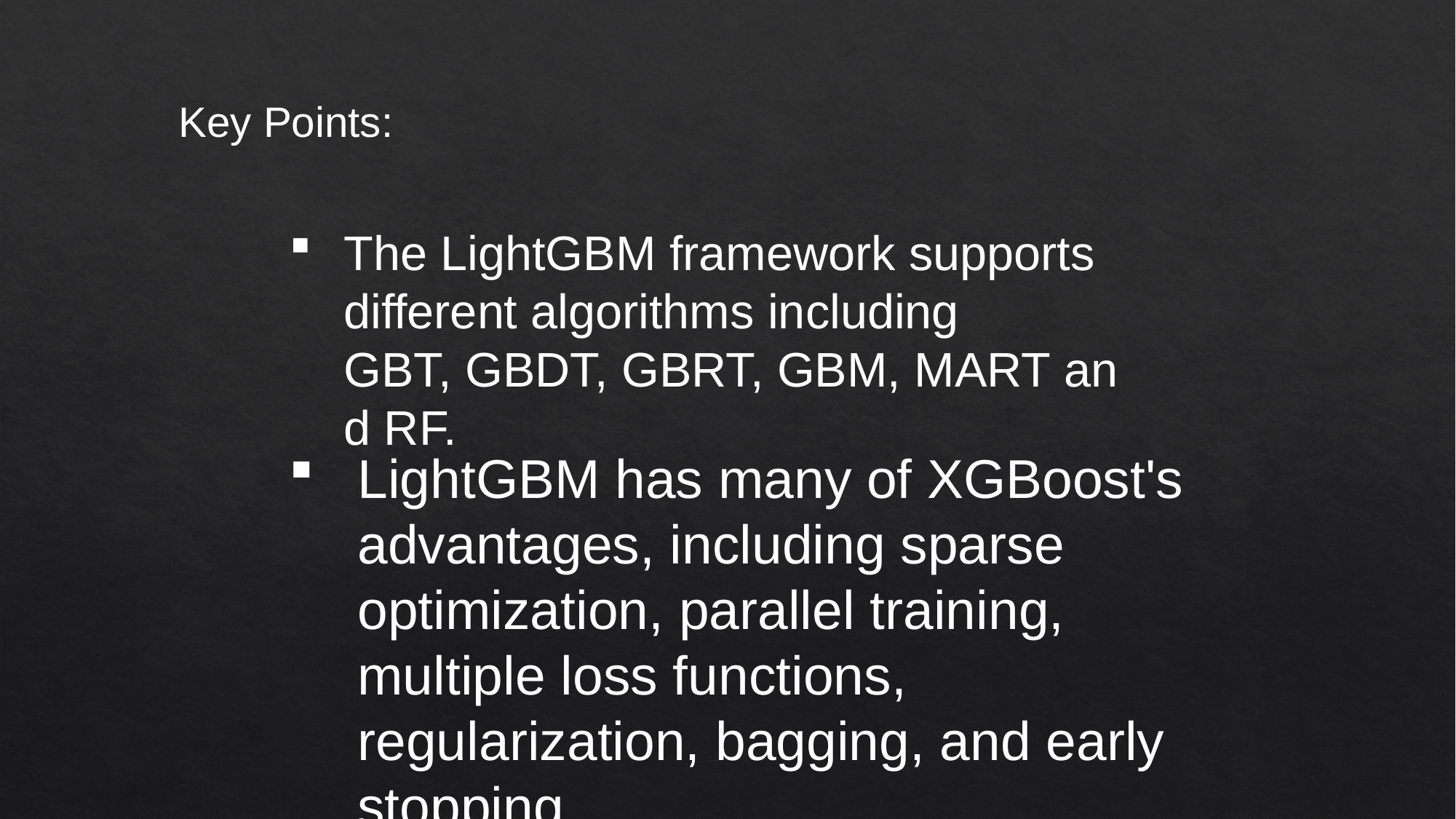

Key Points:
The LightGBM framework supports different algorithms including GBT, GBDT, GBRT, GBM, MART and RF.
LightGBM has many of XGBoost's advantages, including sparse optimization, parallel training, multiple loss functions, regularization, bagging, and early stopping.